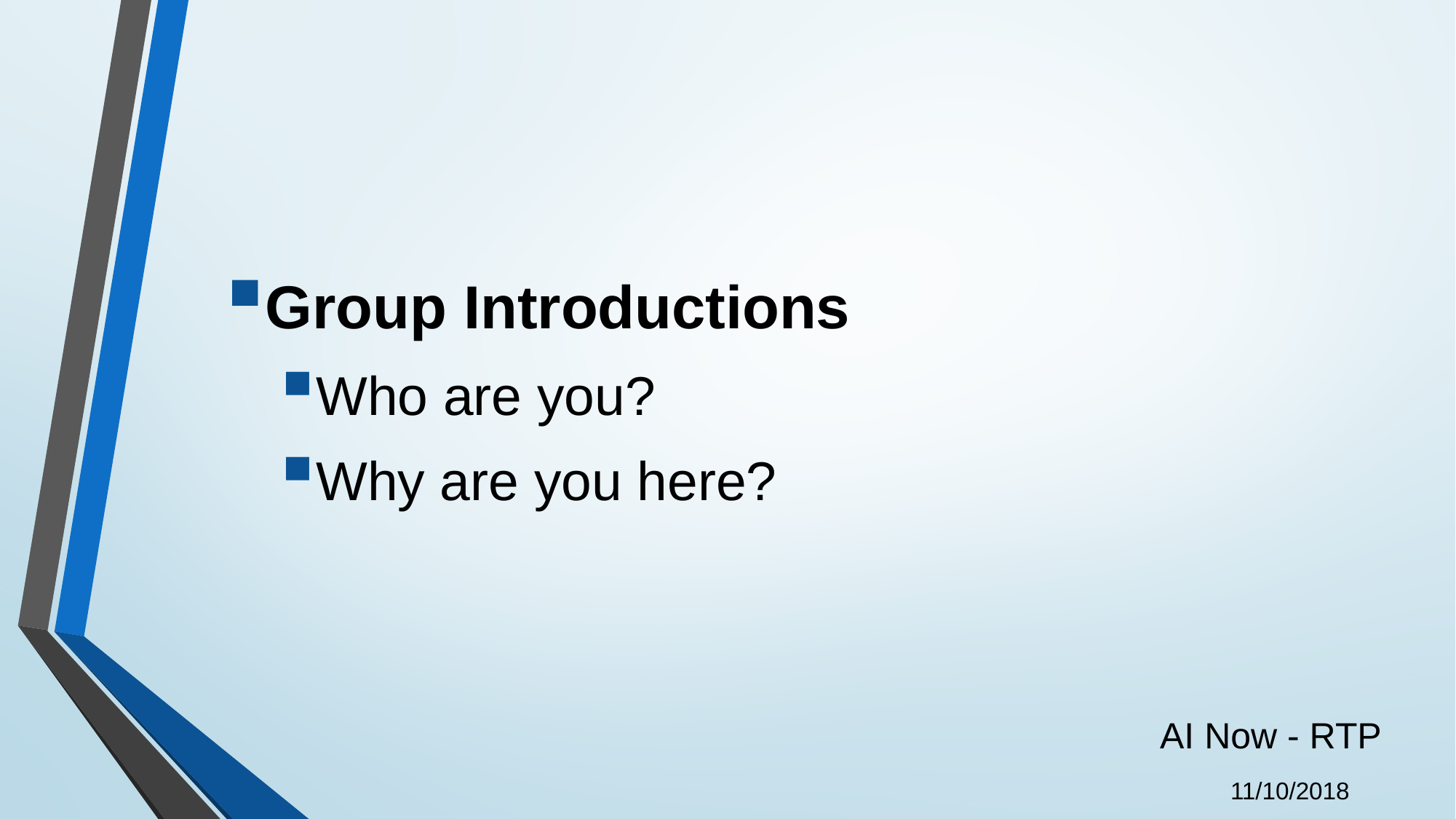

Group Introductions
Who are you?
Why are you here?
# AI Now - RTP
11/10/2018